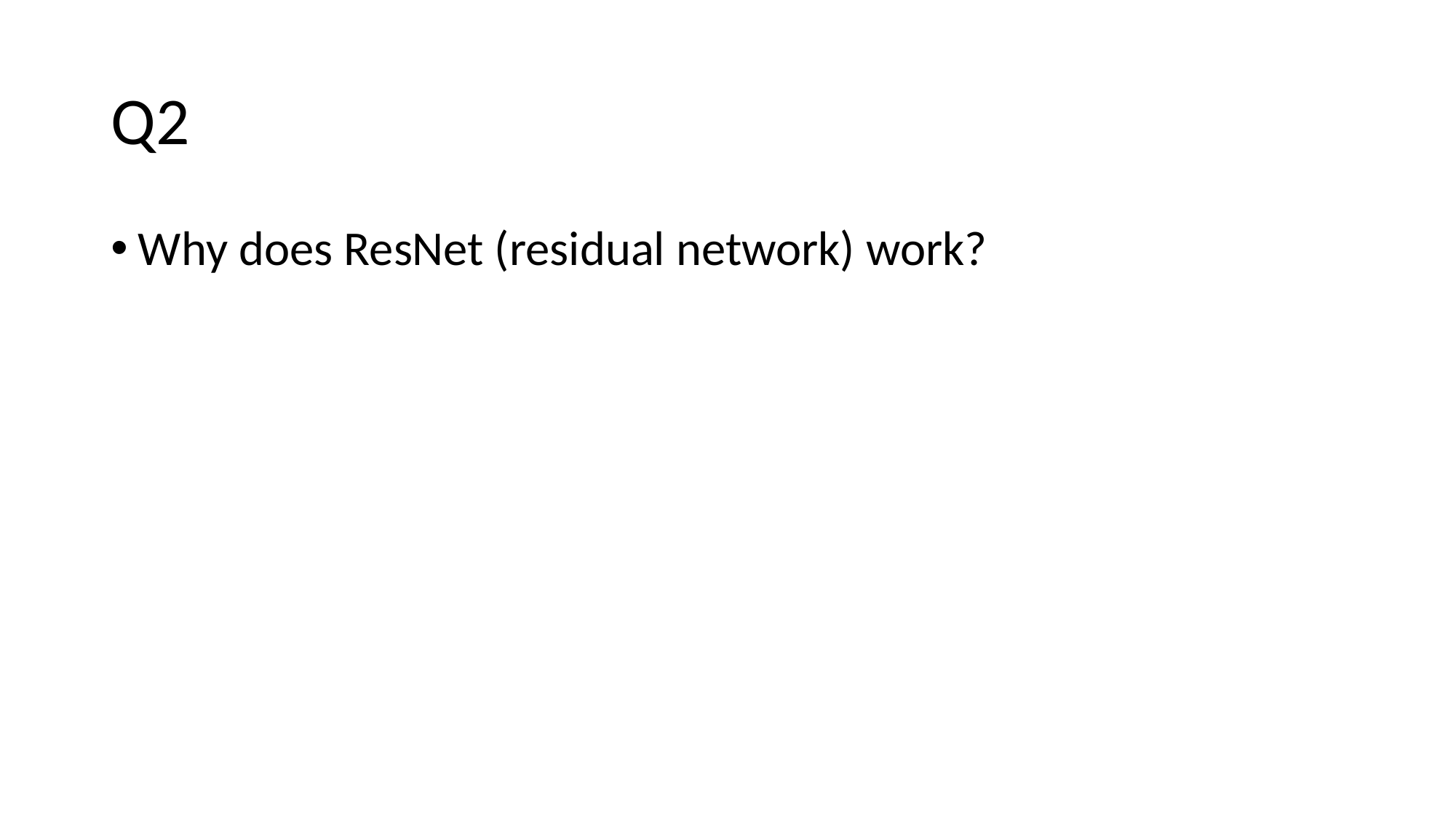

# Q2
Why does ResNet (residual network) work?